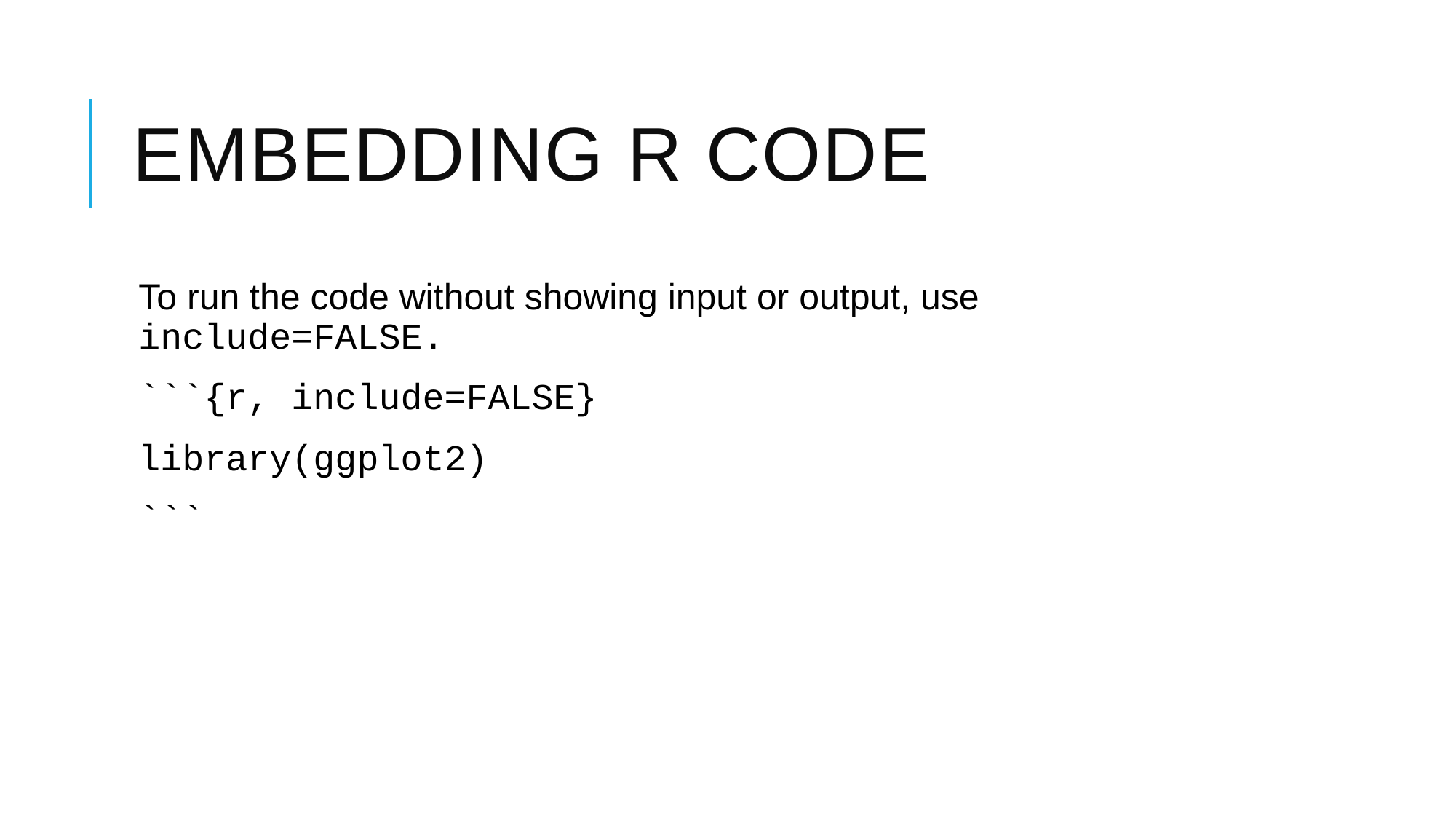

# Embedding R Code
To run the code without showing input or output, use include=FALSE.
```{r, include=FALSE}
library(ggplot2)
```